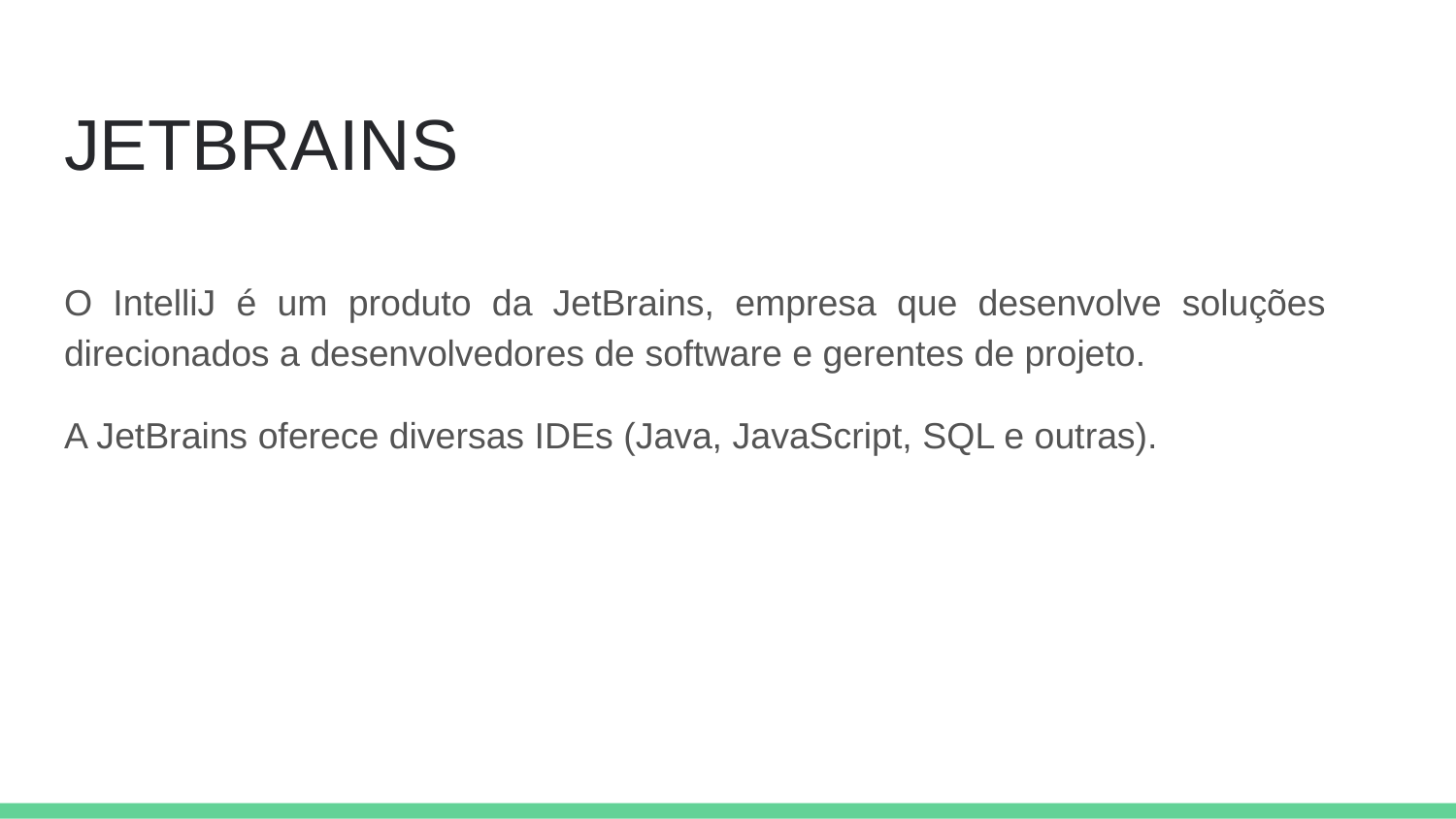

# JETBRAINS

O IntelliJ é um produto da JetBrains, empresa que desenvolve soluções direcionados a desenvolvedores de software e gerentes de projeto.
A JetBrains oferece diversas IDEs (Java, JavaScript, SQL e outras).